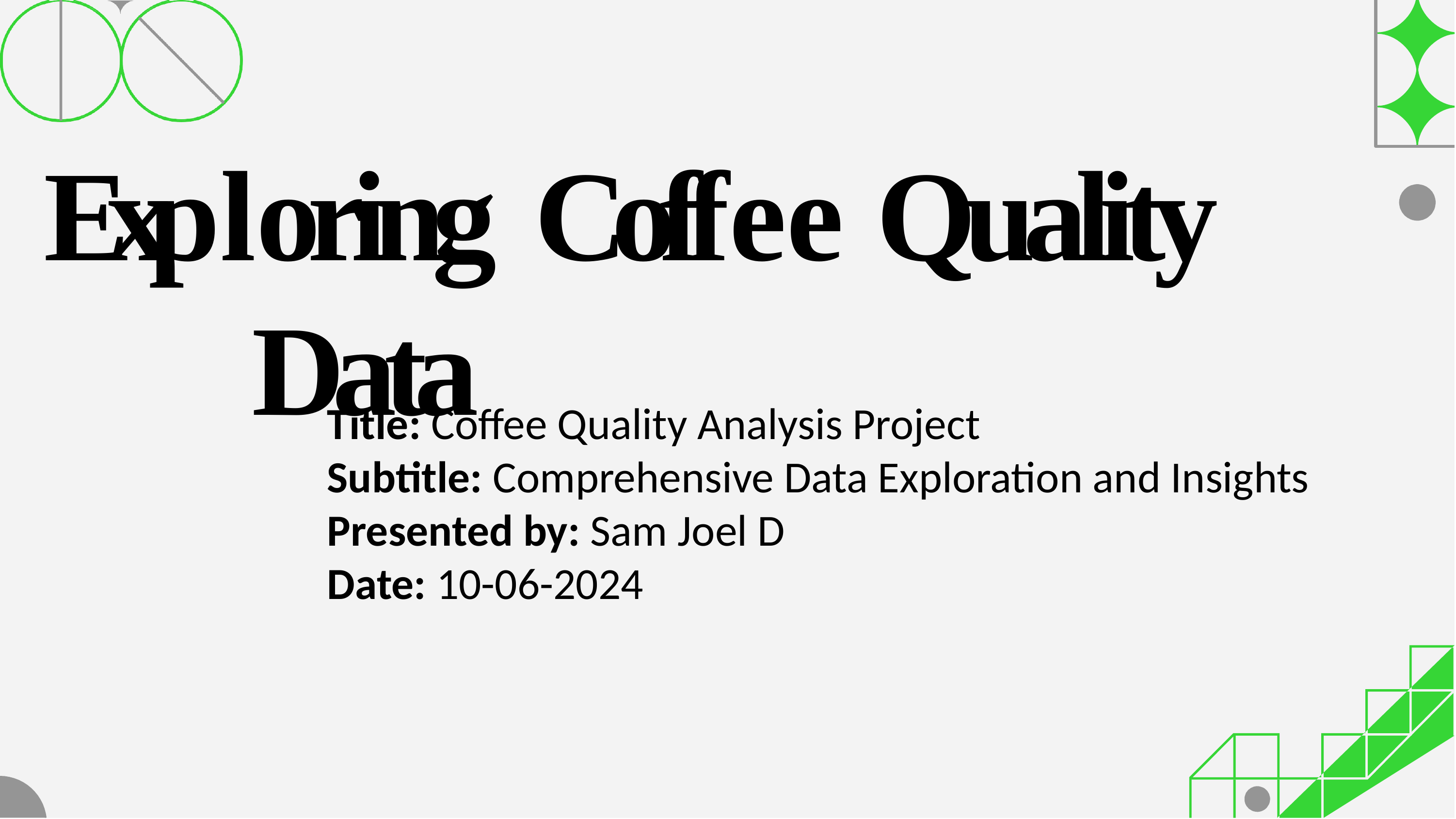

# Exploring  Coffee Quality Data
Title: Coffee Quality Analysis Project
Subtitle: Comprehensive Data Exploration and Insights
Presented by: Sam Joel D
Date: 10-06-2024